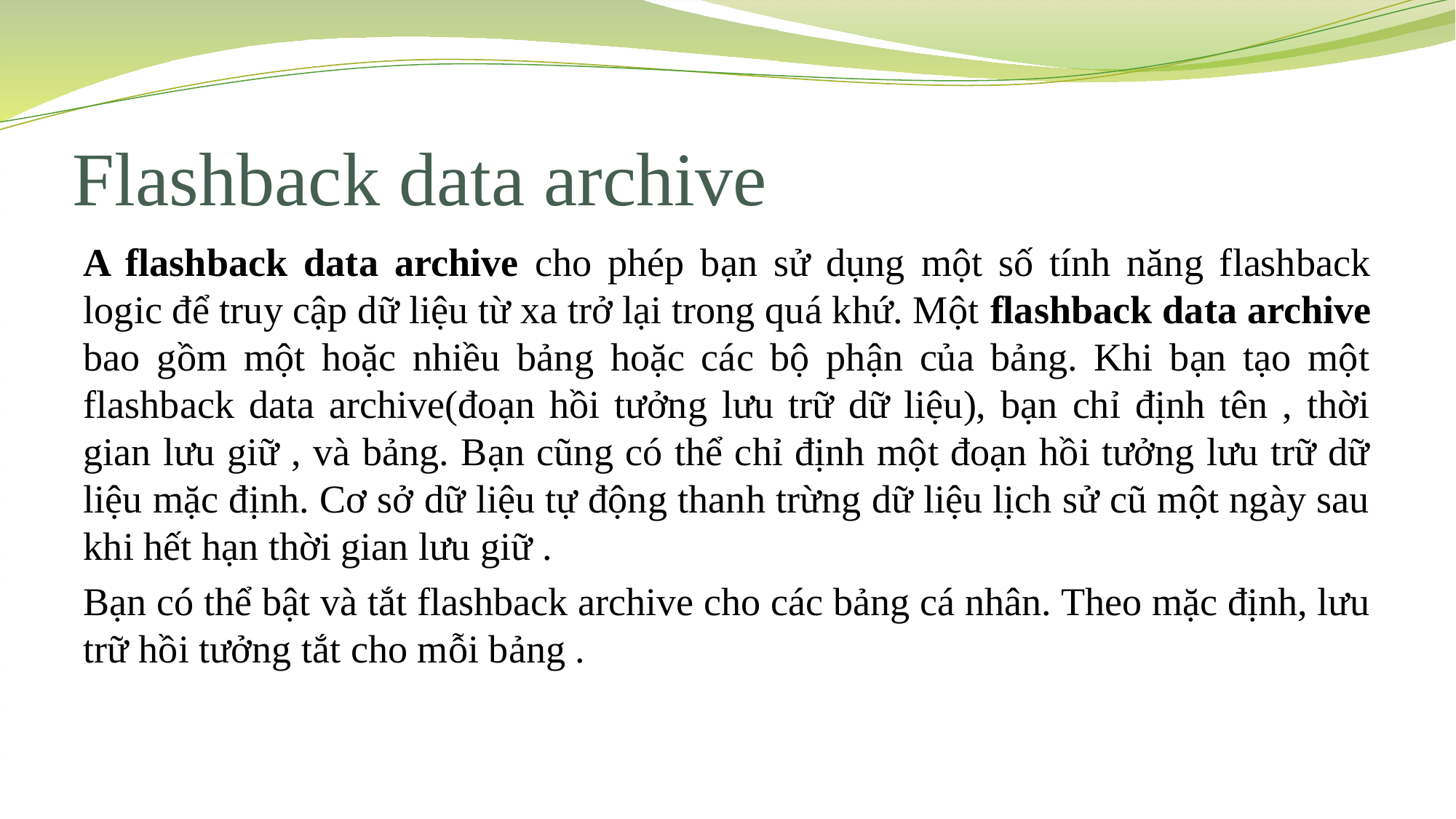

# Flashback data archive
A flashback data archive cho phép bạn sử dụng một số tính năng flashback logic để truy cập dữ liệu từ xa trở lại trong quá khứ. Một flashback data archive bao gồm một hoặc nhiều bảng hoặc các bộ phận của bảng. Khi bạn tạo một flashback data archive(đoạn hồi tưởng lưu trữ dữ liệu), bạn chỉ định tên , thời gian lưu giữ , và bảng. Bạn cũng có thể chỉ định một đoạn hồi tưởng lưu trữ dữ liệu mặc định. Cơ sở dữ liệu tự động thanh trừng dữ liệu lịch sử cũ một ngày sau khi hết hạn thời gian lưu giữ .
Bạn có thể bật và tắt flashback archive cho các bảng cá nhân. Theo mặc định, lưu trữ hồi tưởng tắt cho mỗi bảng .